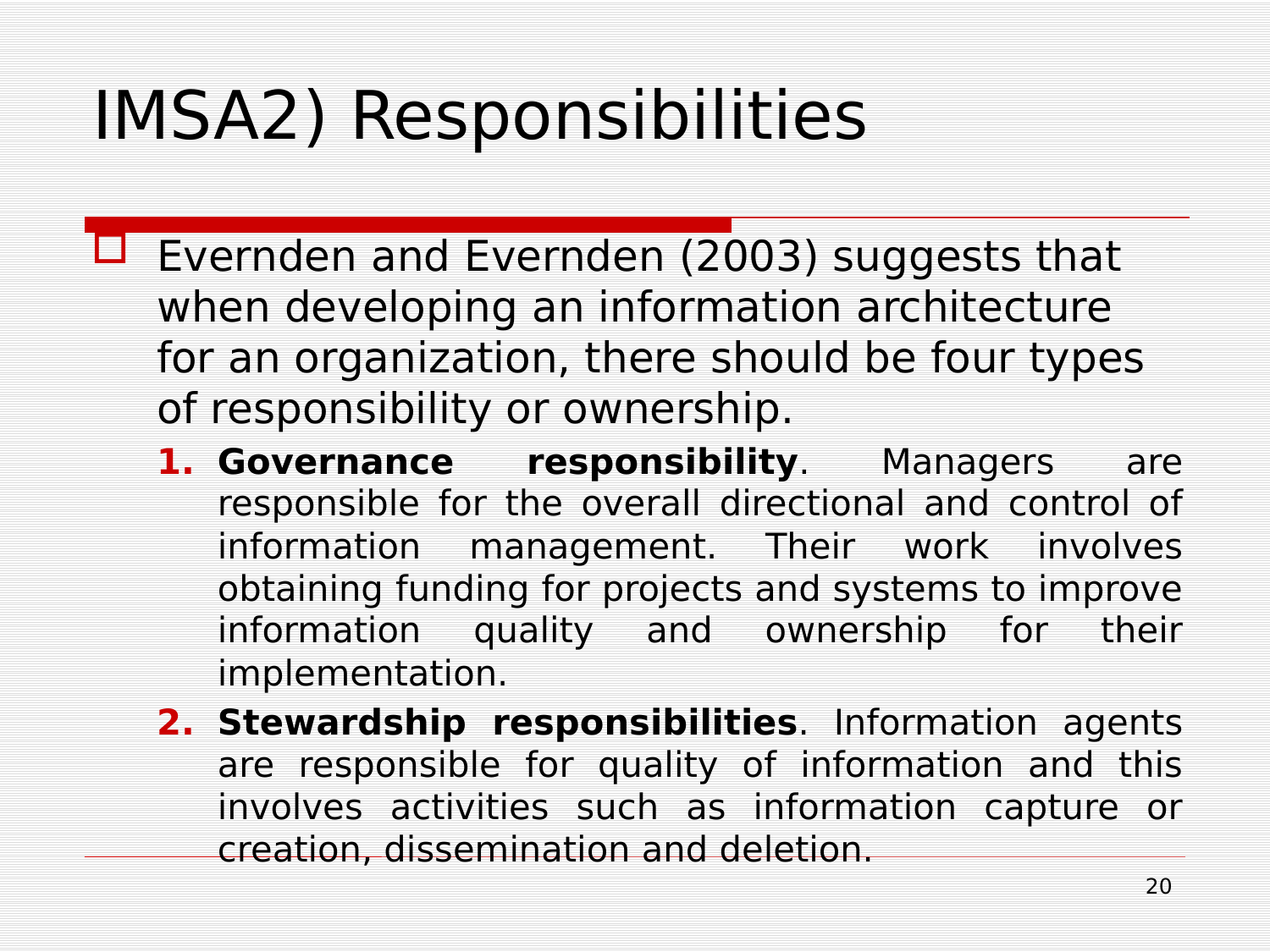

# IMSA2) Responsibilities
Evernden and Evernden (2003) suggests that when developing an information architecture for an organization, there should be four types of responsibility or ownership.
Governance responsibility. Managers are responsible for the overall directional and control of information management. Their work involves obtaining funding for projects and systems to improve information quality and ownership for their implementation.
Stewardship responsibilities. Information agents are responsible for quality of information and this involves activities such as information capture or creation, dissemination and deletion.

20